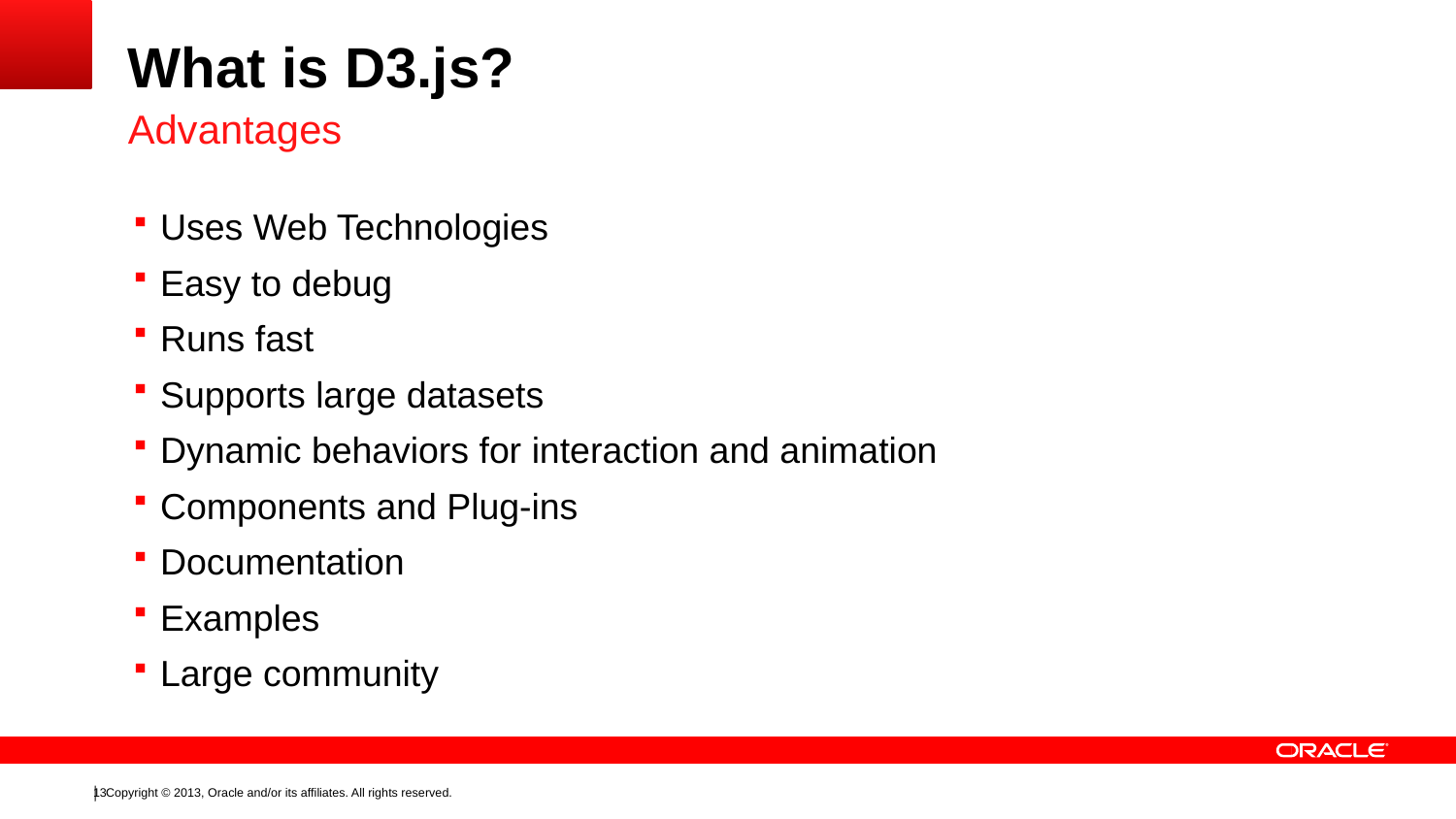

# What is D3.js?
Advantages
Uses Web Technologies
Easy to debug
Runs fast
Supports large datasets
Dynamic behaviors for interaction and animation
Components and Plug-ins
Documentation
Examples
Large community